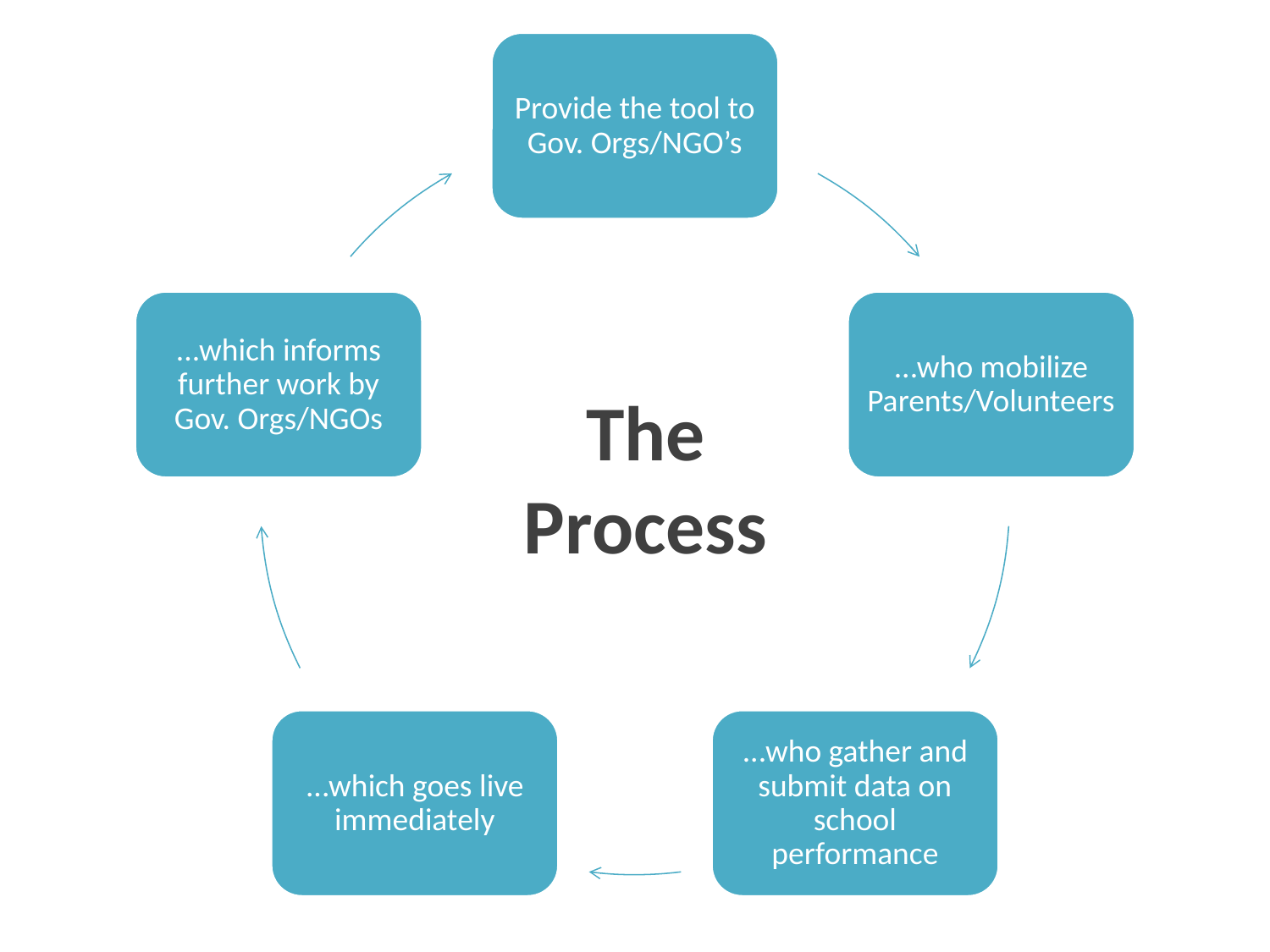

v
Provide the tool to Gov. Orgs/NGO’s
...who mobilize Parents/Volunteers
...who gather and submit data on school performance
...which goes live immediately
...which informs further work by Gov. Orgs/NGOs
# The Process